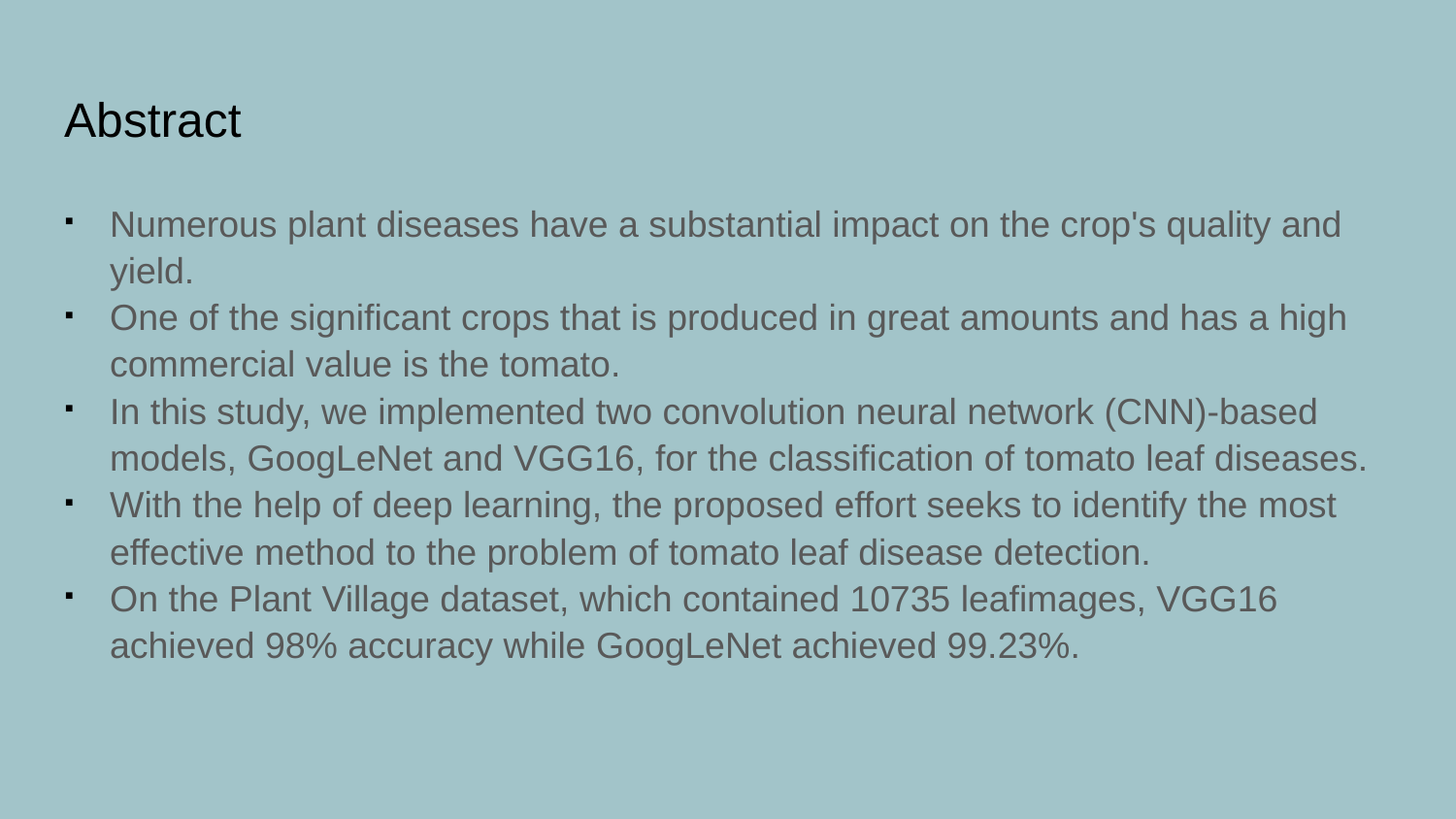

# Abstract
Numerous plant diseases have a substantial impact on the crop's quality and yield.
One of the significant crops that is produced in great amounts and has a high commercial value is the tomato.
In this study, we implemented two convolution neural network (CNN)-based models, GoogLeNet and VGG16, for the classification of tomato leaf diseases.
With the help of deep learning, the proposed effort seeks to identify the most effective method to the problem of tomato leaf disease detection.
On the Plant Village dataset, which contained 10735 leafimages, VGG16 achieved 98% accuracy while GoogLeNet achieved 99.23%.